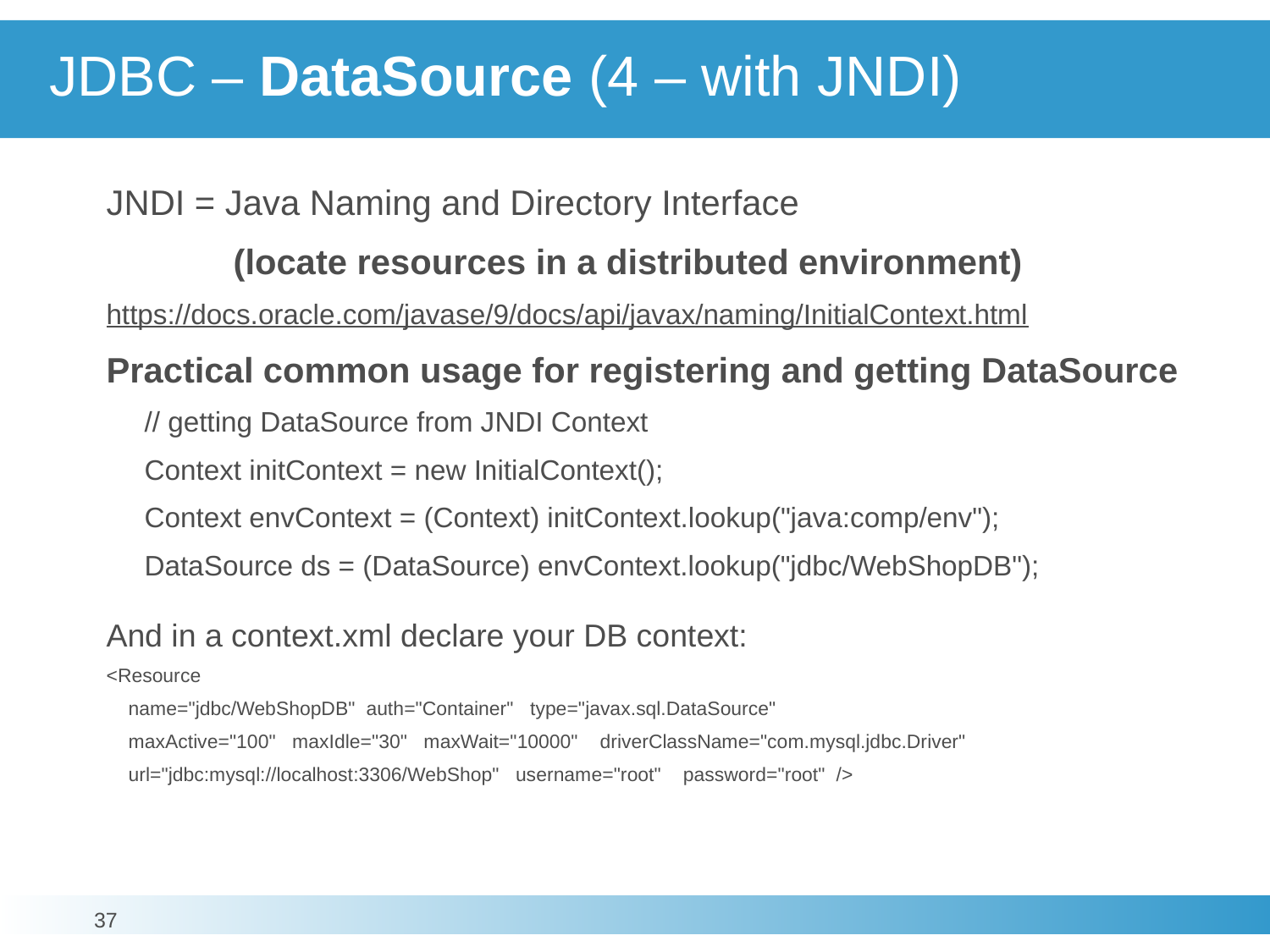

# JDBC – DataSource (4 – with JNDI)
JNDI = Java Naming and Directory Interface
	(locate resources in a distributed environment)
https://docs.oracle.com/javase/9/docs/api/javax/naming/InitialContext.html
Practical common usage for registering and getting DataSource
// getting DataSource from JNDI Context
Context initContext = new InitialContext();
Context envContext = (Context) initContext.lookup("java:comp/env");
DataSource ds = (DataSource) envContext.lookup("jdbc/WebShopDB");

And in a context.xml declare your DB context:
<Resource
    name="jdbc/WebShopDB"  auth="Container"   type="javax.sql.DataSource"
    maxActive="100"   maxIdle="30"   maxWait="10000"    driverClassName="com.mysql.jdbc.Driver"
    url="jdbc:mysql://localhost:3306/WebShop"   username="root"    password="root"  />
37